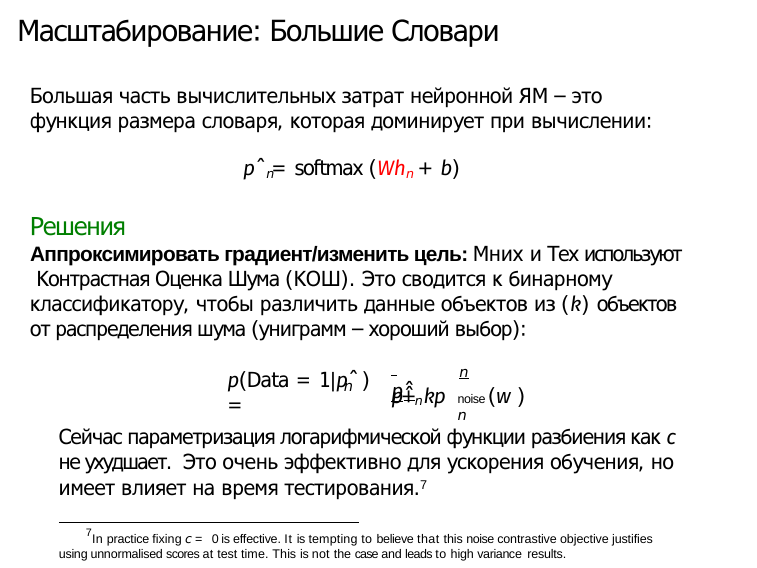

# Масштабирование: Большие Словари
Большая часть вычислительных затрат нейронной ЯМ – это функция размера словаря, которая доминирует при вычислении:

pˆn = softmax (Whn + b)

Решения
Аппроксимировать градиент/изменить цель: Мних и Тех используют  Контрастная Оценка Шума (КОШ). Это сводится к бинарному классификатору, чтобы различить данные объектов из (k) объектов от распределения шума (униграмм – хороший выбор):
 	pˆ
n
p(Data = 1|pˆ ) =
n
pˆn          + kp	(w )
noise	n
Сейчас параметризация логарифмической функции разбиения как c не ухудшает.  Это очень эффективно для ускорения обучения, но имеет влияет на время тестирования.7

7In practice fixing c = 0 is effective. It is tempting to believe that this noise contrastive objective justifies  using unnormalised scores at test time. This is not the case and leads to high variance results.